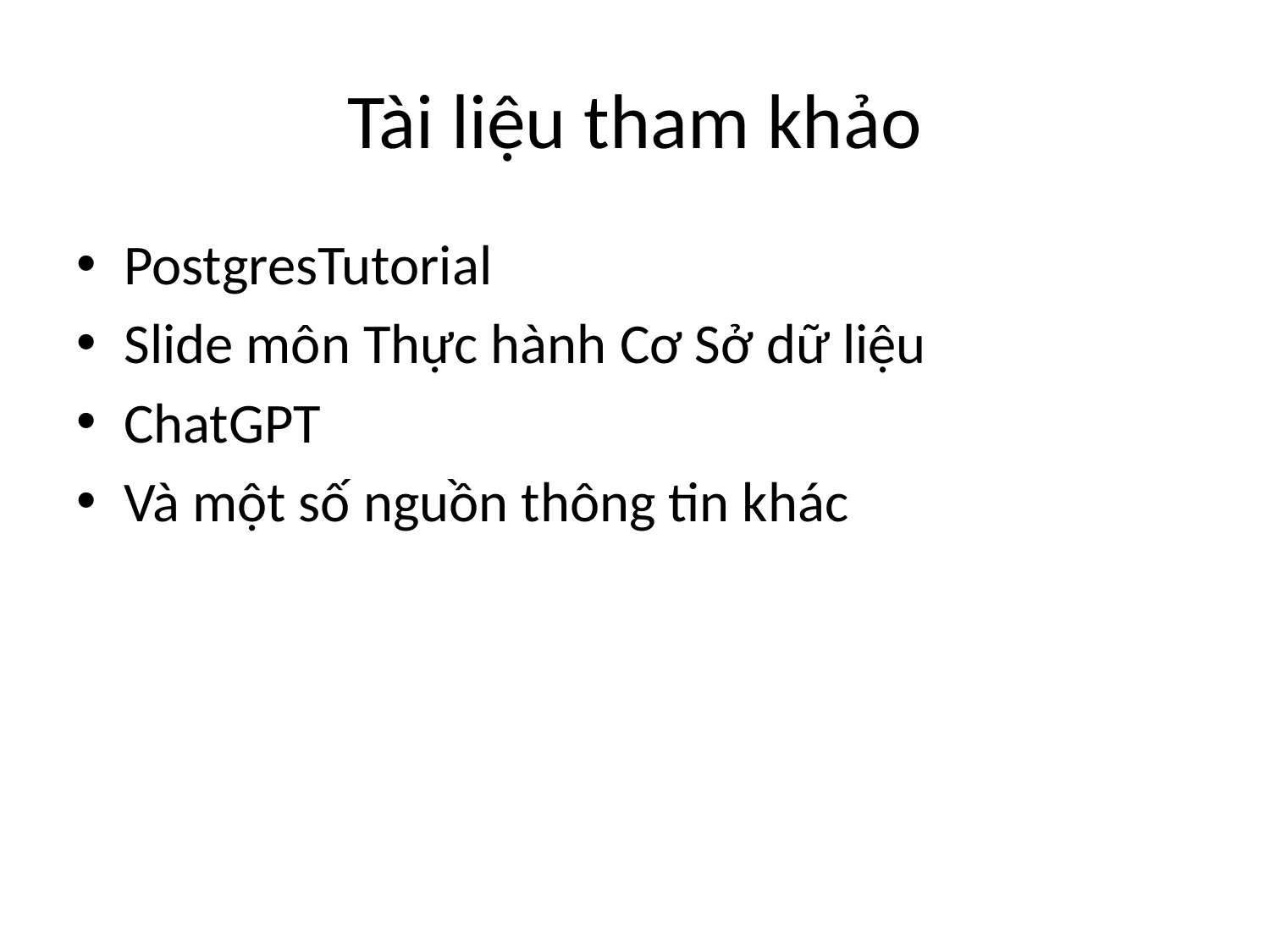

# Tài liệu tham khảo
PostgresTutorial
Slide môn Thực hành Cơ Sở dữ liệu
ChatGPT
Và một số nguồn thông tin khác